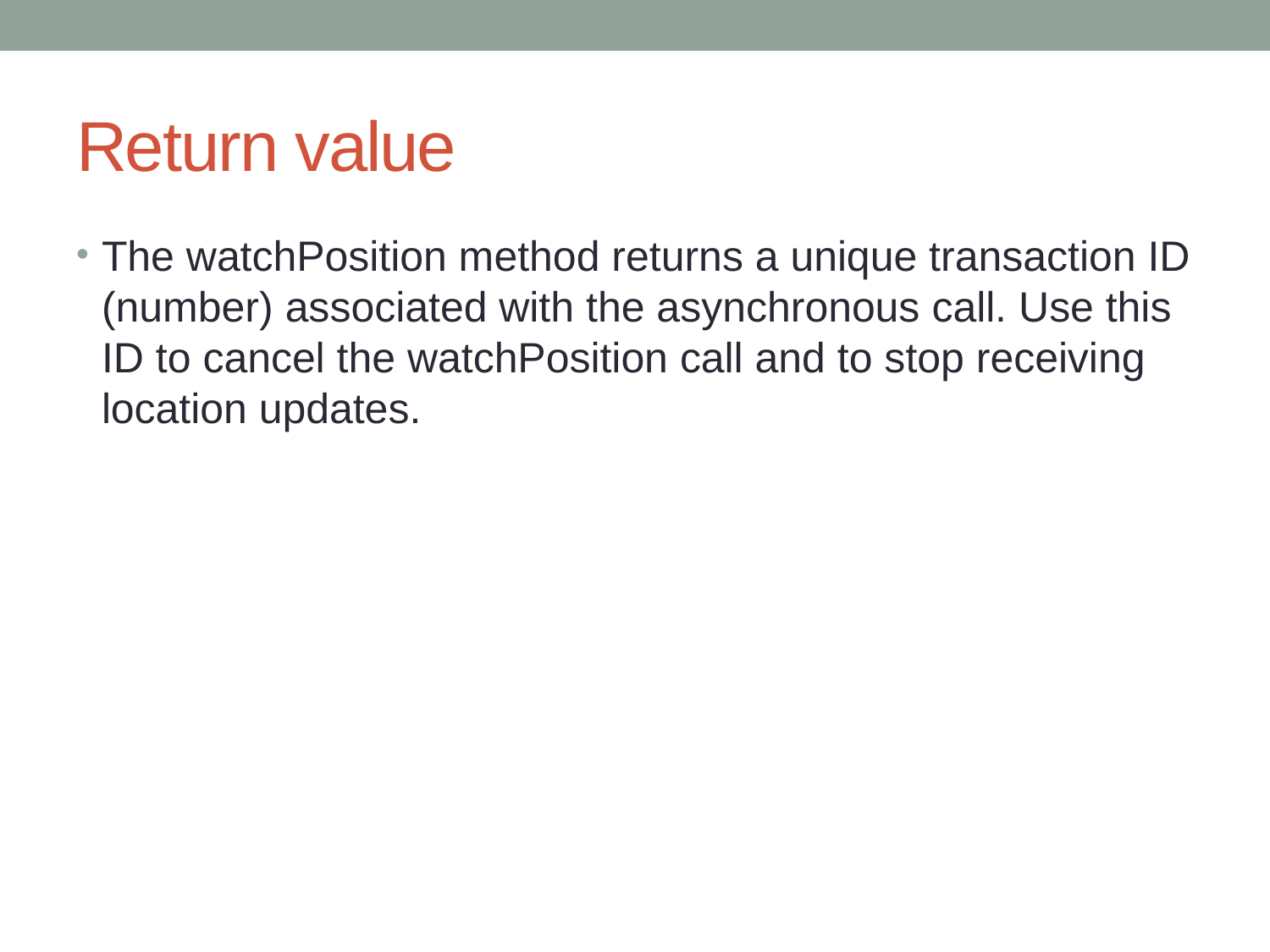

# Return value
The watchPosition method returns a unique transaction ID (number) associated with the asynchronous call. Use this ID to cancel the watchPosition call and to stop receiving location updates.